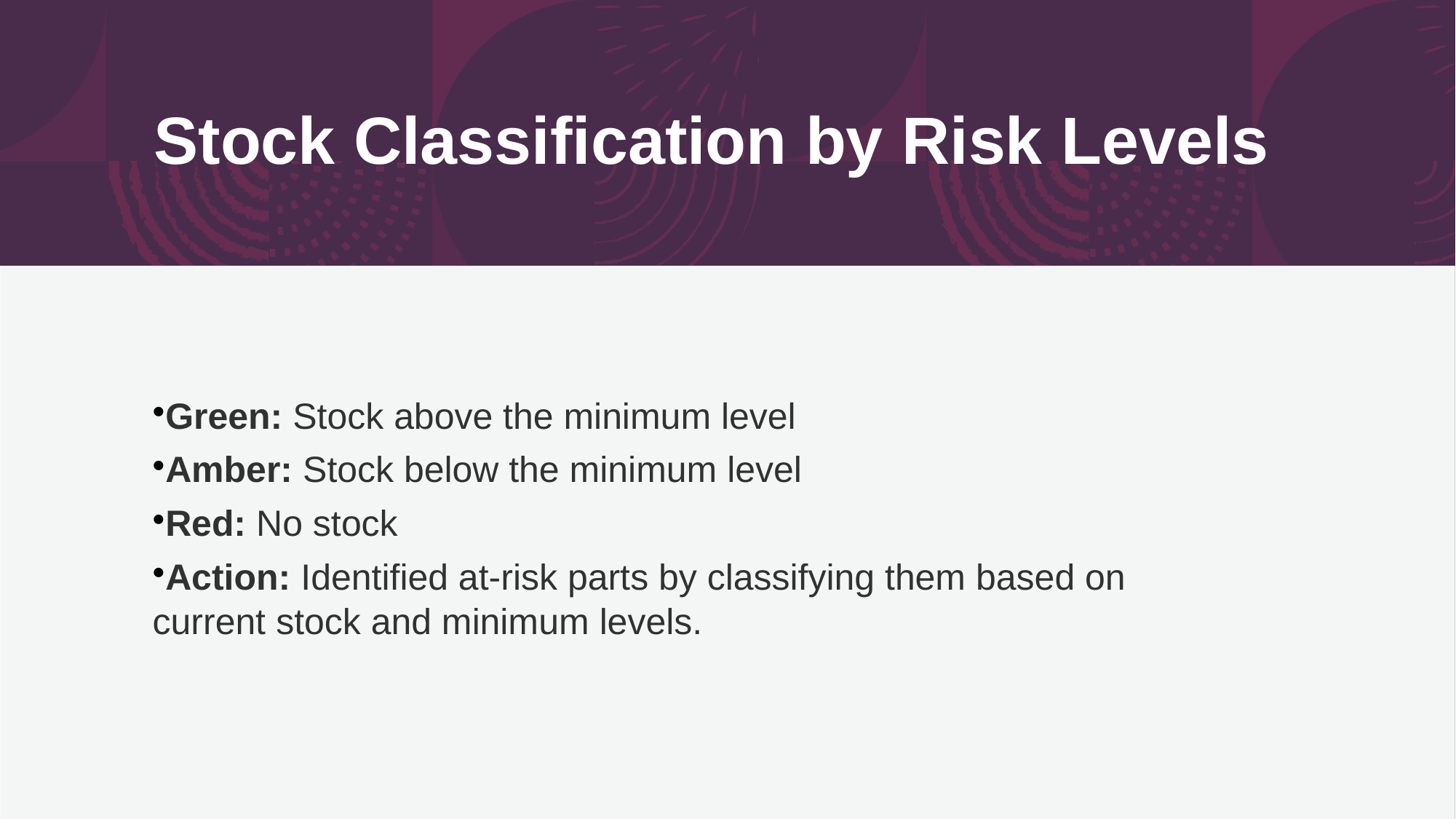

# Stock Classification by Risk Levels
Green: Stock above the minimum level
Amber: Stock below the minimum level
Red: No stock
Action: Identified at-risk parts by classifying them based on current stock and minimum levels.